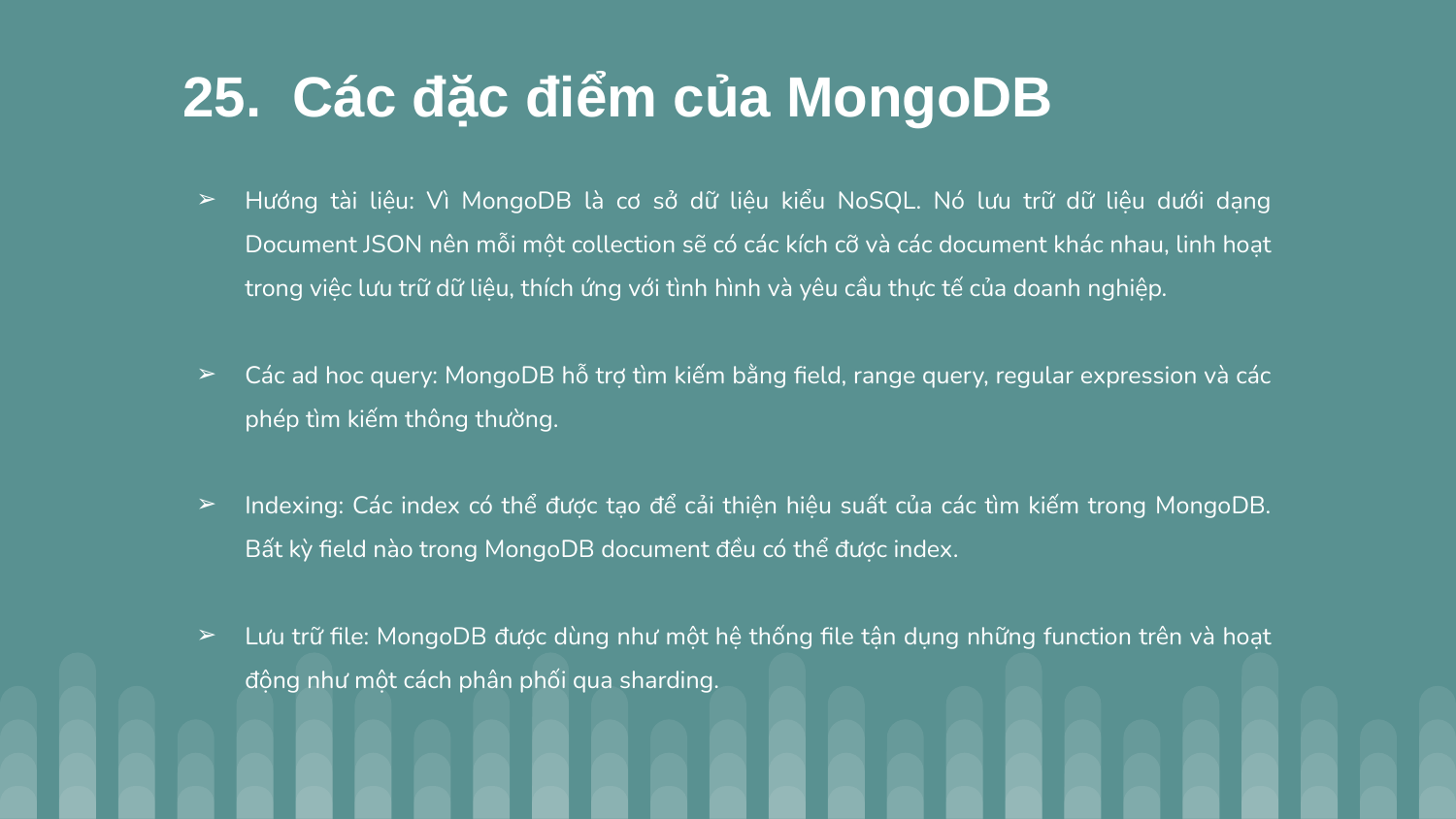

# 25.  Các đặc điểm của MongoDB
Hướng tài liệu: Vì MongoDB là cơ sở dữ liệu kiểu NoSQL. Nó lưu trữ dữ liệu dưới dạng Document JSON nên mỗi một collection sẽ có các kích cỡ và các document khác nhau, linh hoạt trong việc lưu trữ dữ liệu, thích ứng với tình hình và yêu cầu thực tế của doanh nghiệp.

Các ad hoc query: MongoDB hỗ trợ tìm kiếm bằng field, range query, regular expression và các phép tìm kiếm thông thường.

Indexing: Các index có thể được tạo để cải thiện hiệu suất của các tìm kiếm trong MongoDB. Bất kỳ field nào trong MongoDB document đều có thể được index.

Lưu trữ file: MongoDB được dùng như một hệ thống file tận dụng những function trên và hoạt động như một cách phân phối qua sharding.